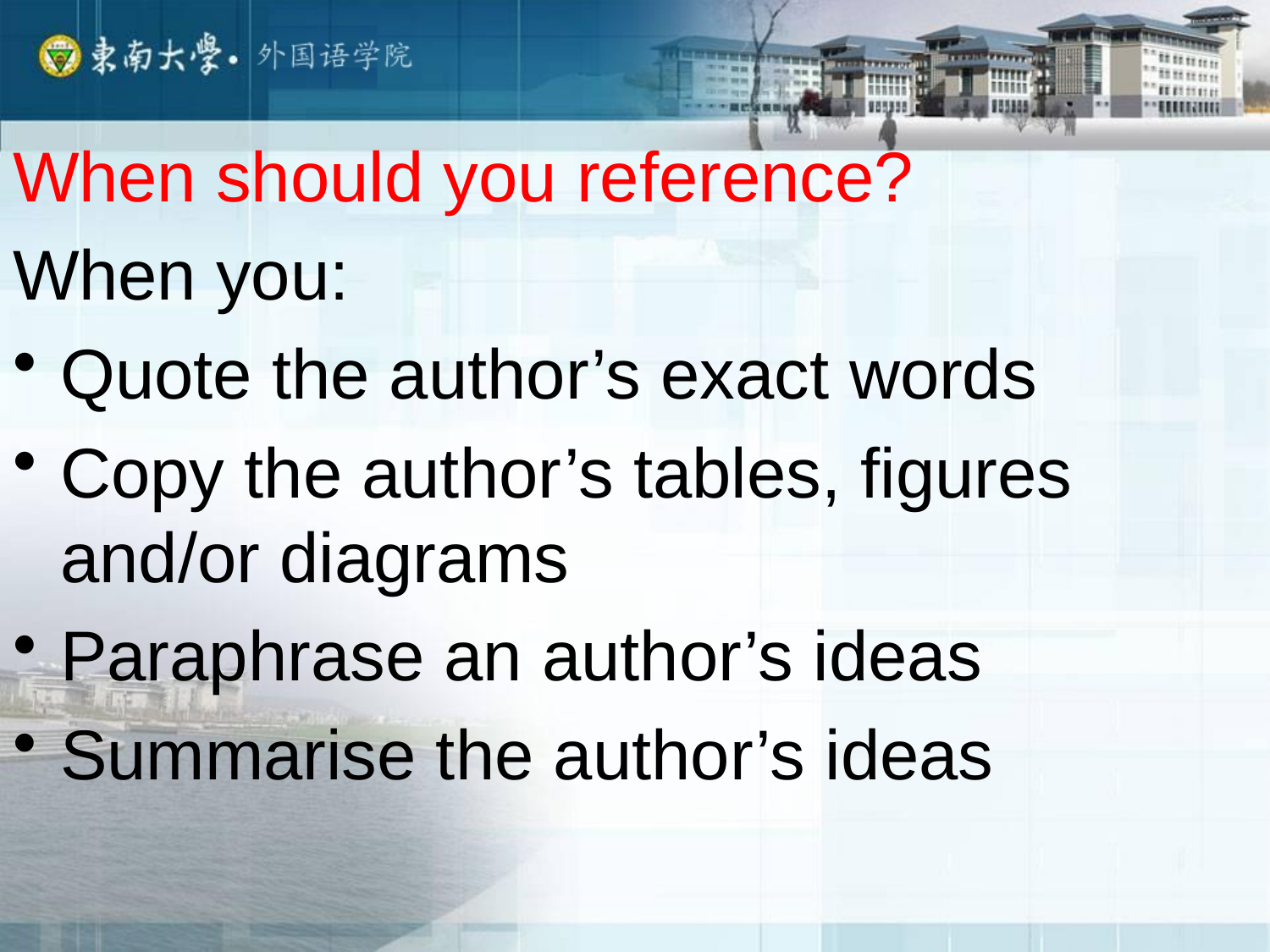

When should you reference?
When you:
Quote the author’s exact words
Copy the author’s tables, figures and/or diagrams
Paraphrase an author’s ideas
Summarise the author’s ideas